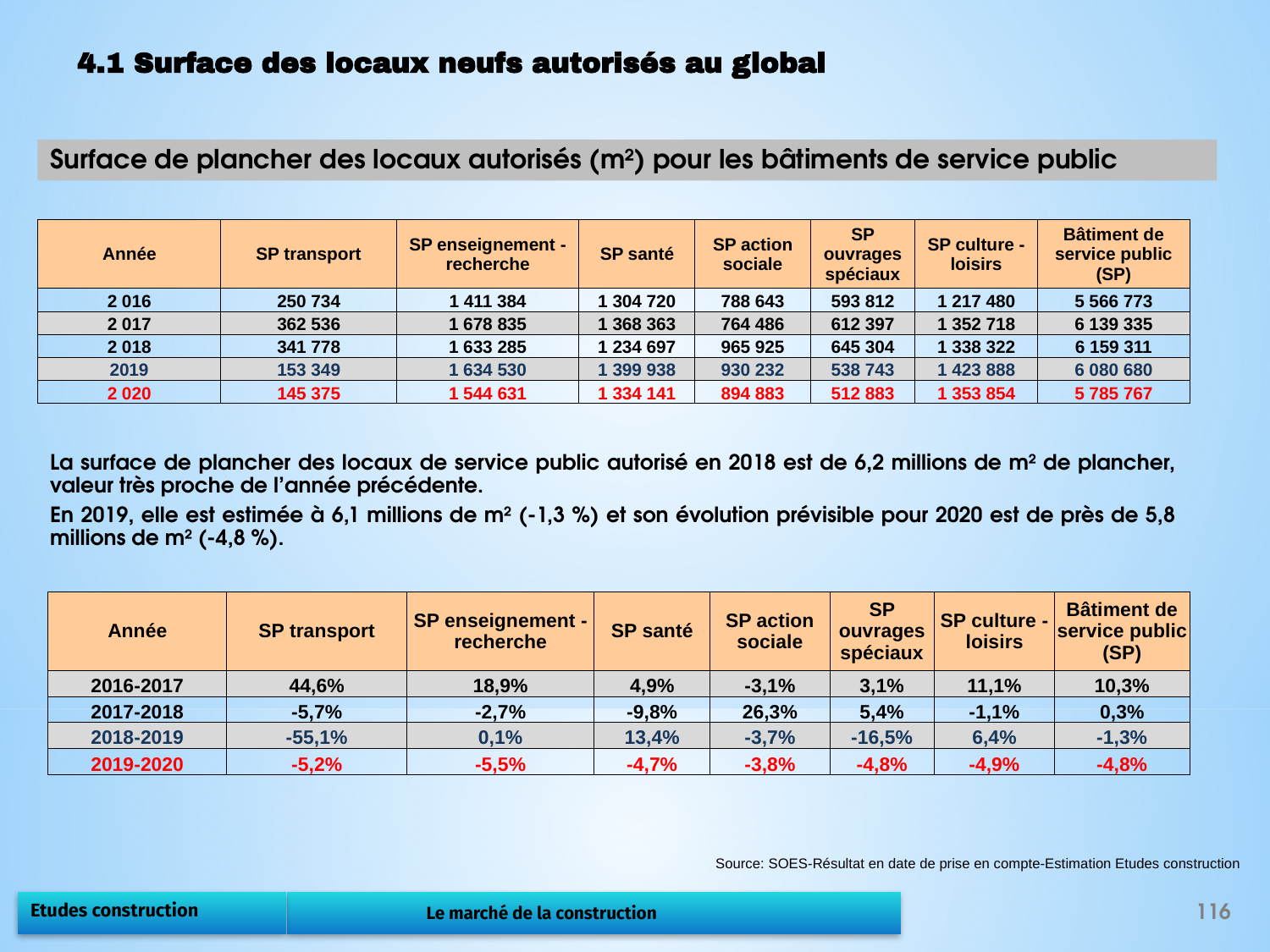

4.1 Surface des locaux neufs autorisés au global
Surface de plancher des locaux autorisés (m²) pour les bâtiments de service public
| Année | SP transport | SP enseignement - recherche | SP santé | SP action sociale | SP ouvrages spéciaux | SP culture - loisirs | Bâtiment de service public (SP) |
| --- | --- | --- | --- | --- | --- | --- | --- |
| 2 016 | 250 734 | 1 411 384 | 1 304 720 | 788 643 | 593 812 | 1 217 480 | 5 566 773 |
| 2 017 | 362 536 | 1 678 835 | 1 368 363 | 764 486 | 612 397 | 1 352 718 | 6 139 335 |
| 2 018 | 341 778 | 1 633 285 | 1 234 697 | 965 925 | 645 304 | 1 338 322 | 6 159 311 |
| 2019 | 153 349 | 1 634 530 | 1 399 938 | 930 232 | 538 743 | 1 423 888 | 6 080 680 |
| 2 020 | 145 375 | 1 544 631 | 1 334 141 | 894 883 | 512 883 | 1 353 854 | 5 785 767 |
La surface de plancher des locaux de service public autorisé en 2018 est de 6,2 millions de m² de plancher, valeur très proche de l’année précédente.
En 2019, elle est estimée à 6,1 millions de m² (-1,3 %) et son évolution prévisible pour 2020 est de près de 5,8 millions de m² (-4,8 %).

| Année | SP transport | SP enseignement - recherche | SP santé | SP action sociale | SP ouvrages spéciaux | SP culture - loisirs | Bâtiment de service public (SP) |
| --- | --- | --- | --- | --- | --- | --- | --- |
| 2016-2017 | 44,6% | 18,9% | 4,9% | -3,1% | 3,1% | 11,1% | 10,3% |
| 2017-2018 | -5,7% | -2,7% | -9,8% | 26,3% | 5,4% | -1,1% | 0,3% |
| 2018-2019 | -55,1% | 0,1% | 13,4% | -3,7% | -16,5% | 6,4% | -1,3% |
| 2019-2020 | -5,2% | -5,5% | -4,7% | -3,8% | -4,8% | -4,9% | -4,8% |
Source: SOES-Résultat en date de prise en compte-Estimation Etudes construction
116